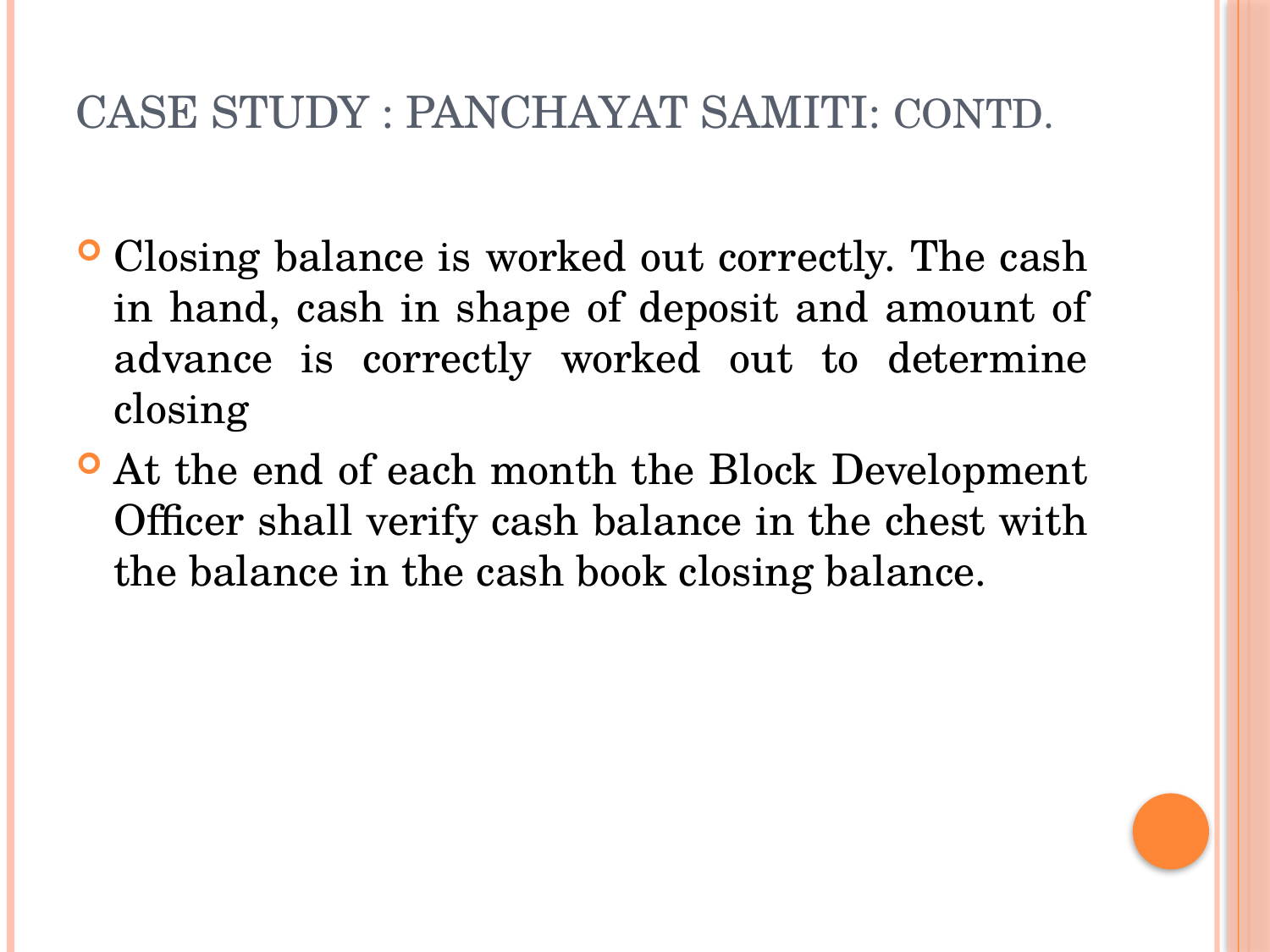

# Case Study : Panchayat samiti: Contd.
Closing balance is worked out correctly. The cash in hand, cash in shape of deposit and amount of advance is correctly worked out to determine closing
At the end of each month the Block Development Officer shall verify cash balance in the chest with the balance in the cash book closing balance.